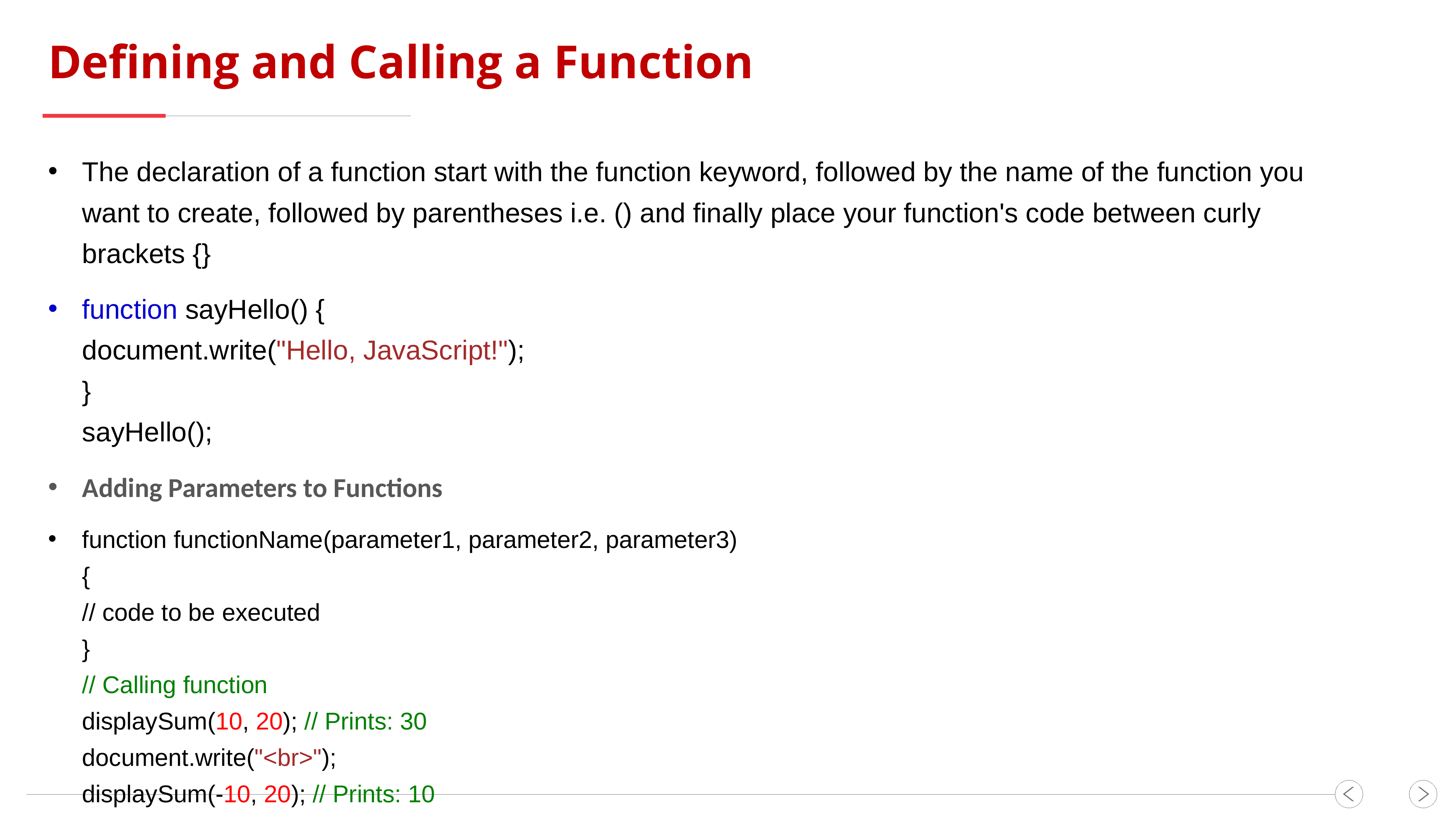

Defining and Calling a Function
The declaration of a function start with the function keyword, followed by the name of the function you want to create, followed by parentheses i.e. () and finally place your function's code between curly brackets {}
function sayHello() {
document.write("Hello, JavaScript!");
}
sayHello();
Adding Parameters to Functions
function functionName(parameter1, parameter2, parameter3)
{
// code to be executed
}
// Calling function
displaySum(10, 20); // Prints: 30
document.write("<br>");
displaySum(-10, 20); // Prints: 10